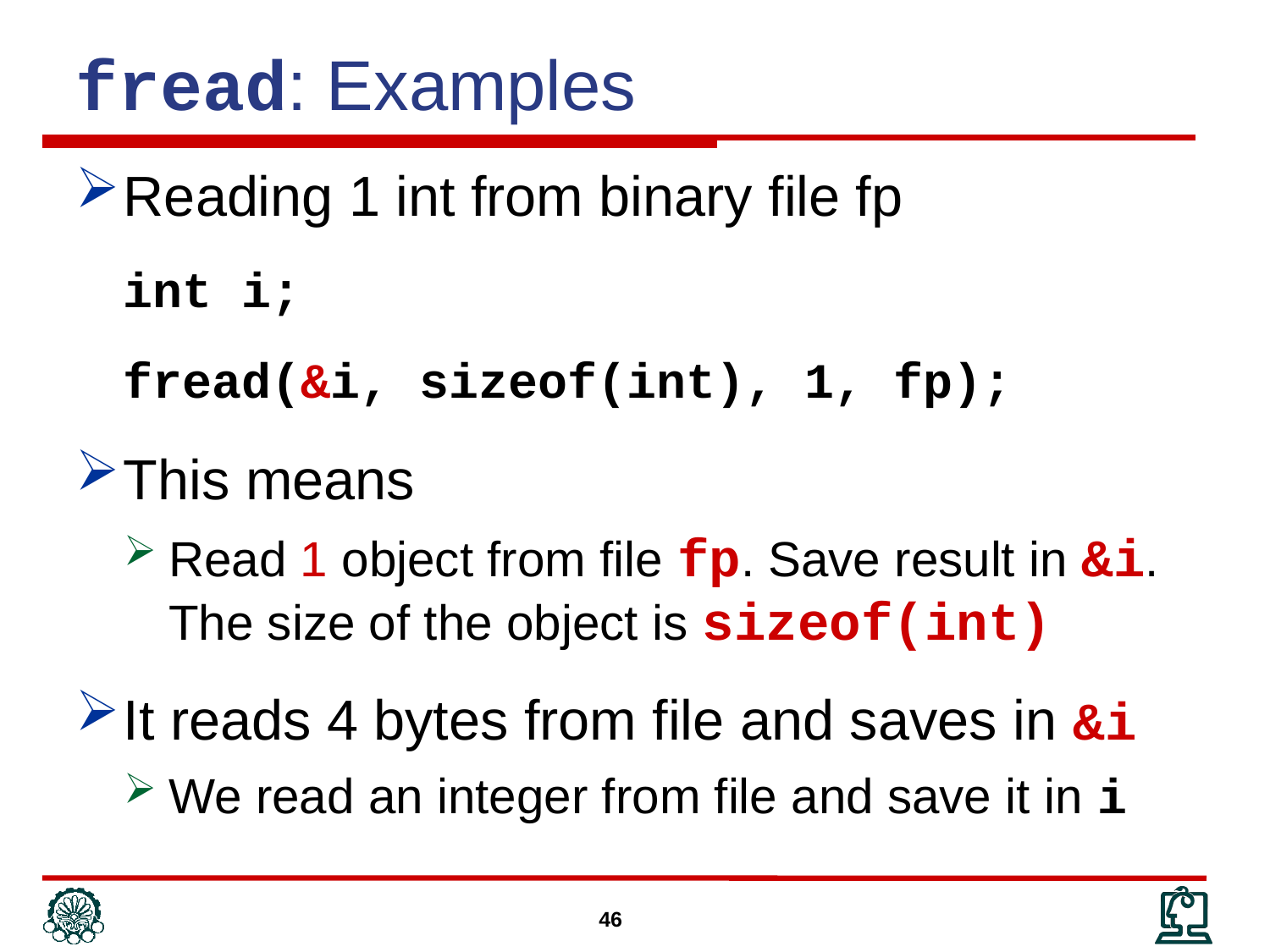

fread: Examples
Reading 1 int from binary file fp
	int i;
	fread(&i, sizeof(int), 1, fp);
This means
Read 1 object from file fp. Save result in &i. The size of the object is sizeof(int)
It reads 4 bytes from file and saves in &i
We read an integer from file and save it in i
46